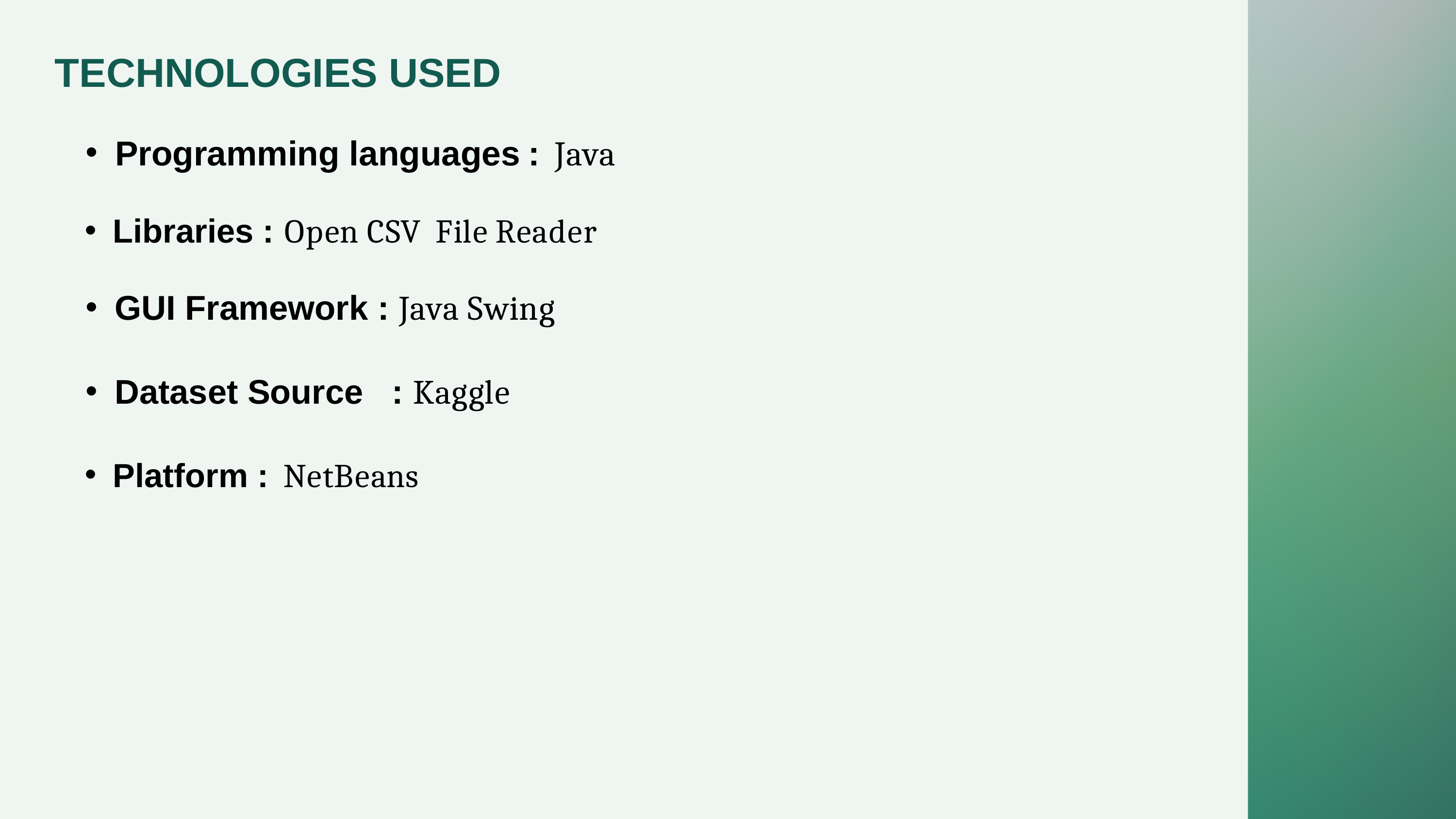

TECHNOLOGIES USED
Programming languages :  Java
Libraries : Open CSV  File Reader
GUI Framework : Java Swing
Dataset Source   : Kaggle
Platform :  NetBeans
6